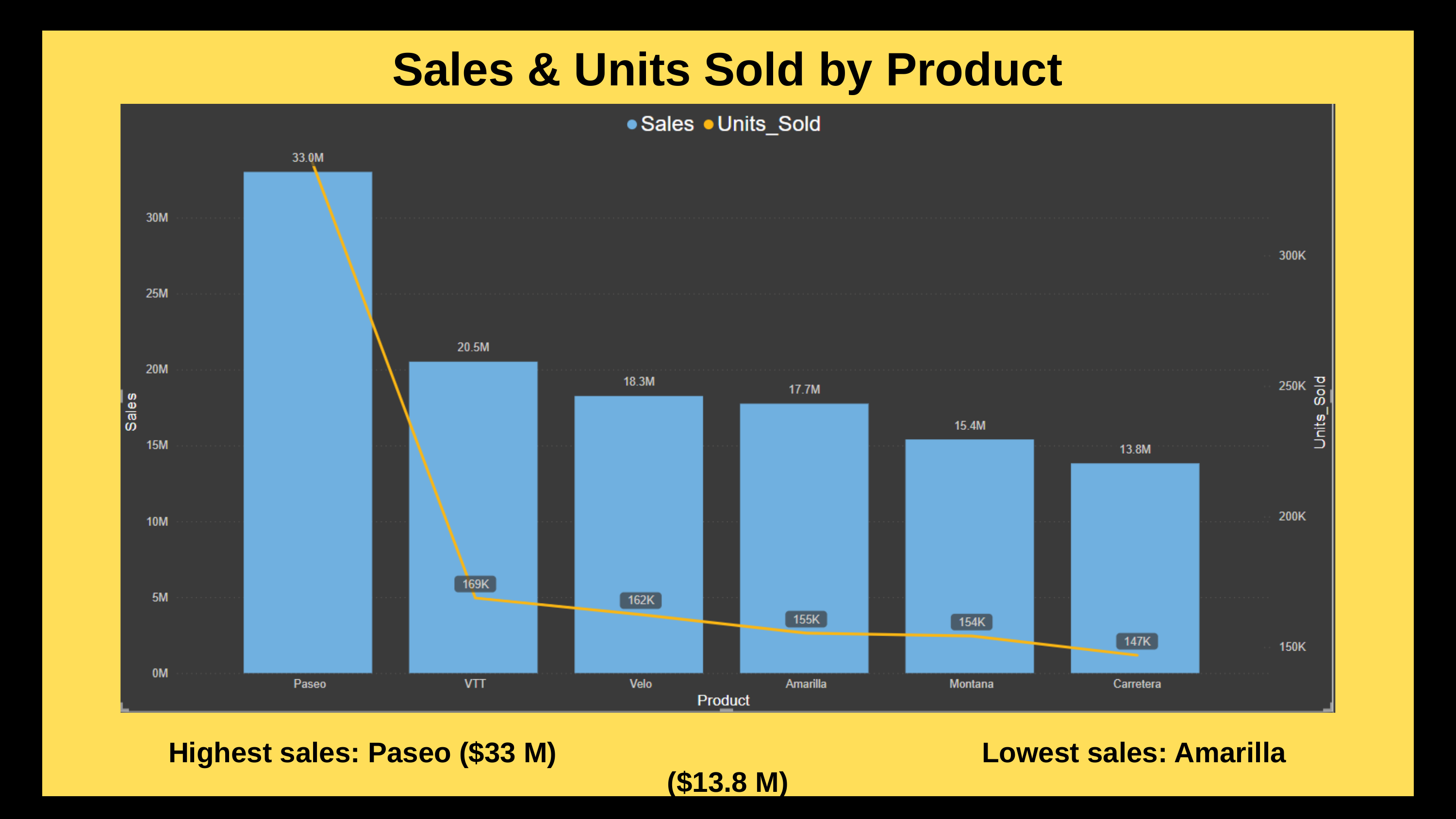

Sales & Units Sold by Product

Highest sales: Paseo ($33 M)                                                      Lowest sales: Amarilla ($13.8 M)